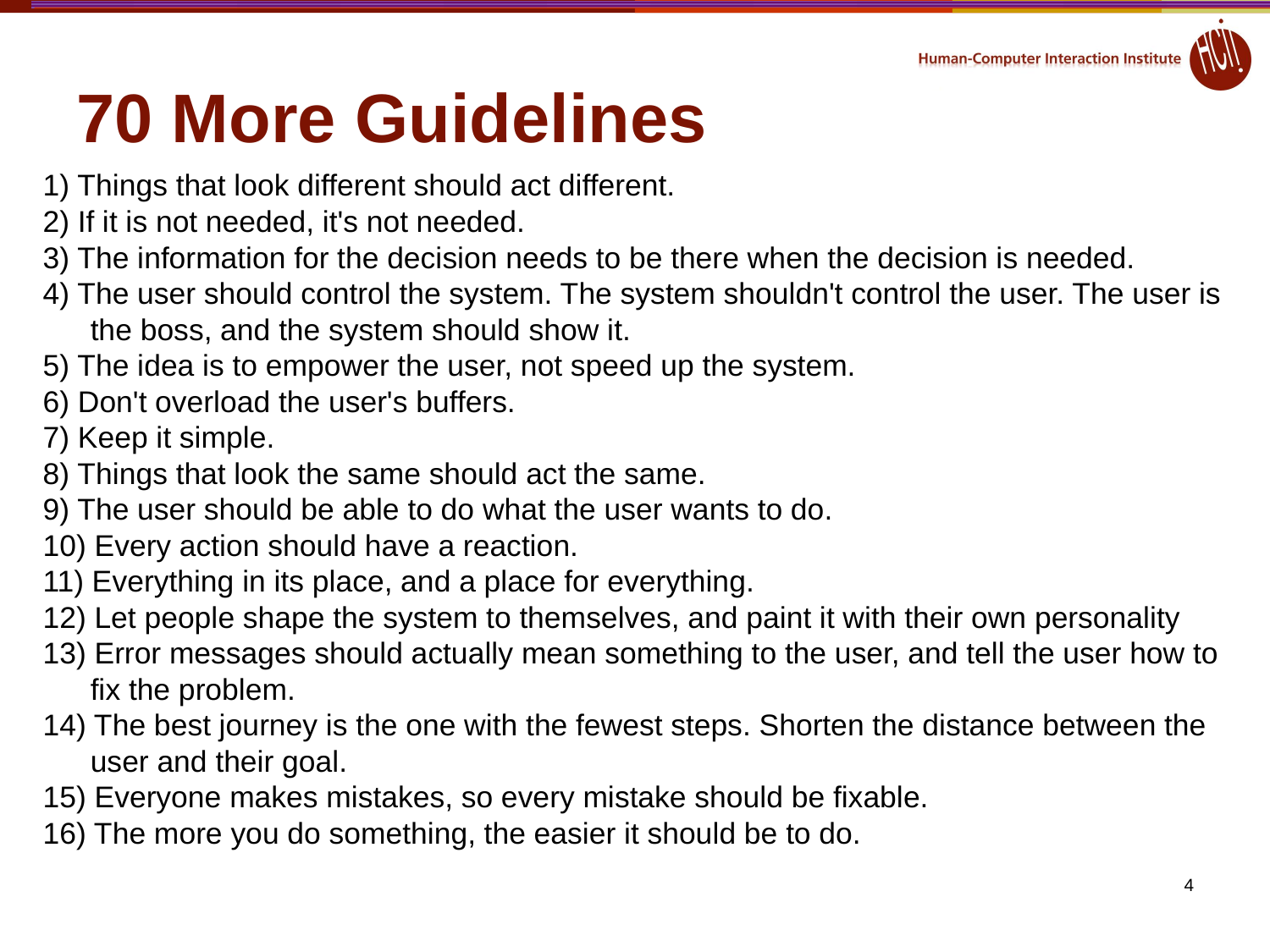

# 70 More Guidelines
1) Things that look different should act different.
2) If it is not needed, it's not needed.
3) The information for the decision needs to be there when the decision is needed.
4) The user should control the system. The system shouldn't control the user. The user is the boss, and the system should show it.
5) The idea is to empower the user, not speed up the system.
6) Don't overload the user's buffers.
7) Keep it simple.
8) Things that look the same should act the same.
9) The user should be able to do what the user wants to do.
10) Every action should have a reaction.
11) Everything in its place, and a place for everything.
12) Let people shape the system to themselves, and paint it with their own personality
13) Error messages should actually mean something to the user, and tell the user how to fix the problem.
14) The best journey is the one with the fewest steps. Shorten the distance between the user and their goal.
15) Everyone makes mistakes, so every mistake should be fixable.
16) The more you do something, the easier it should be to do.
4